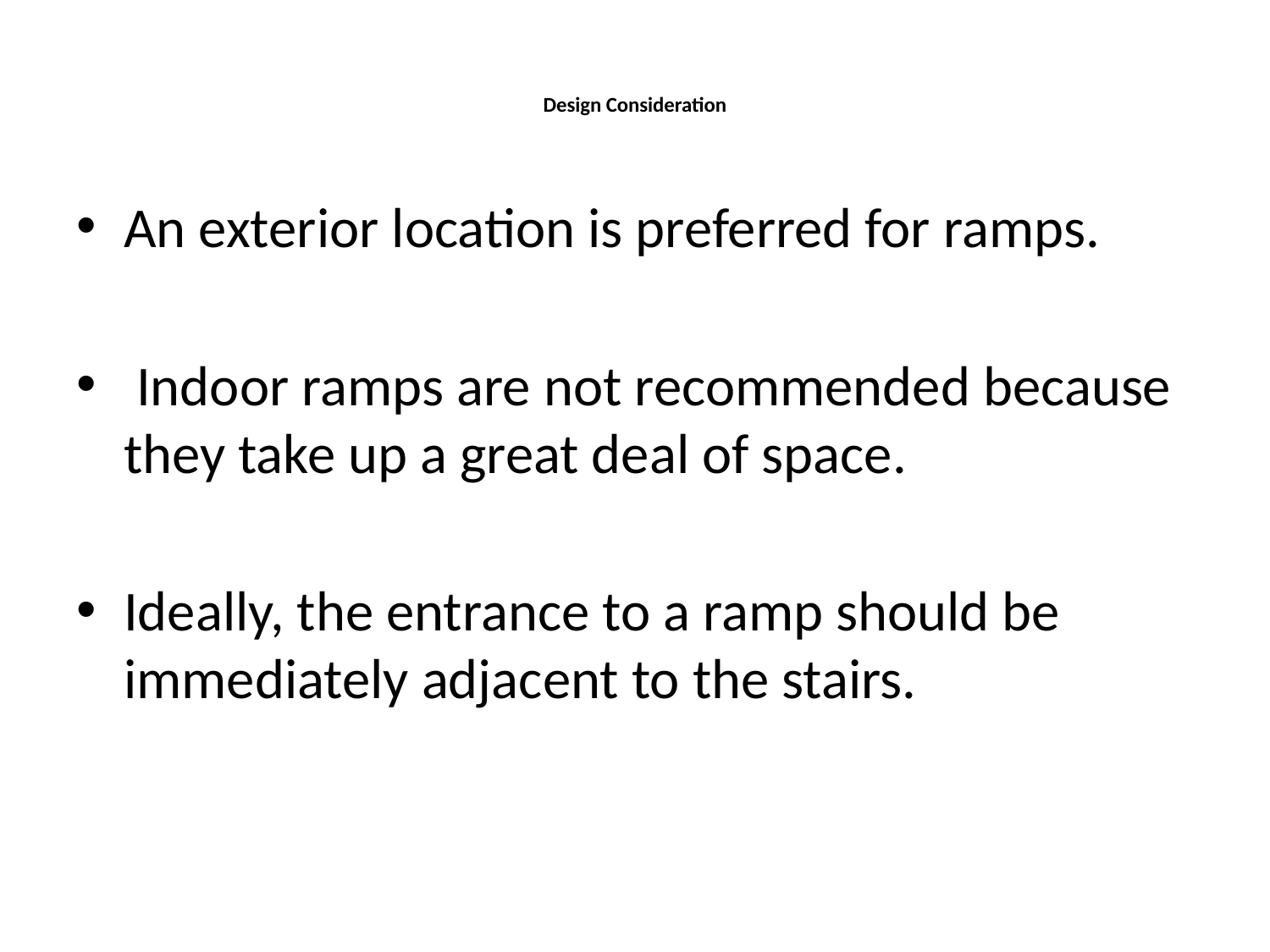

# Design Consideration

An exterior location is preferred for ramps.

 Indoor ramps are not recommended because they take up a great deal of space.

Ideally, the entrance to a ramp should be immediately adjacent to the stairs.